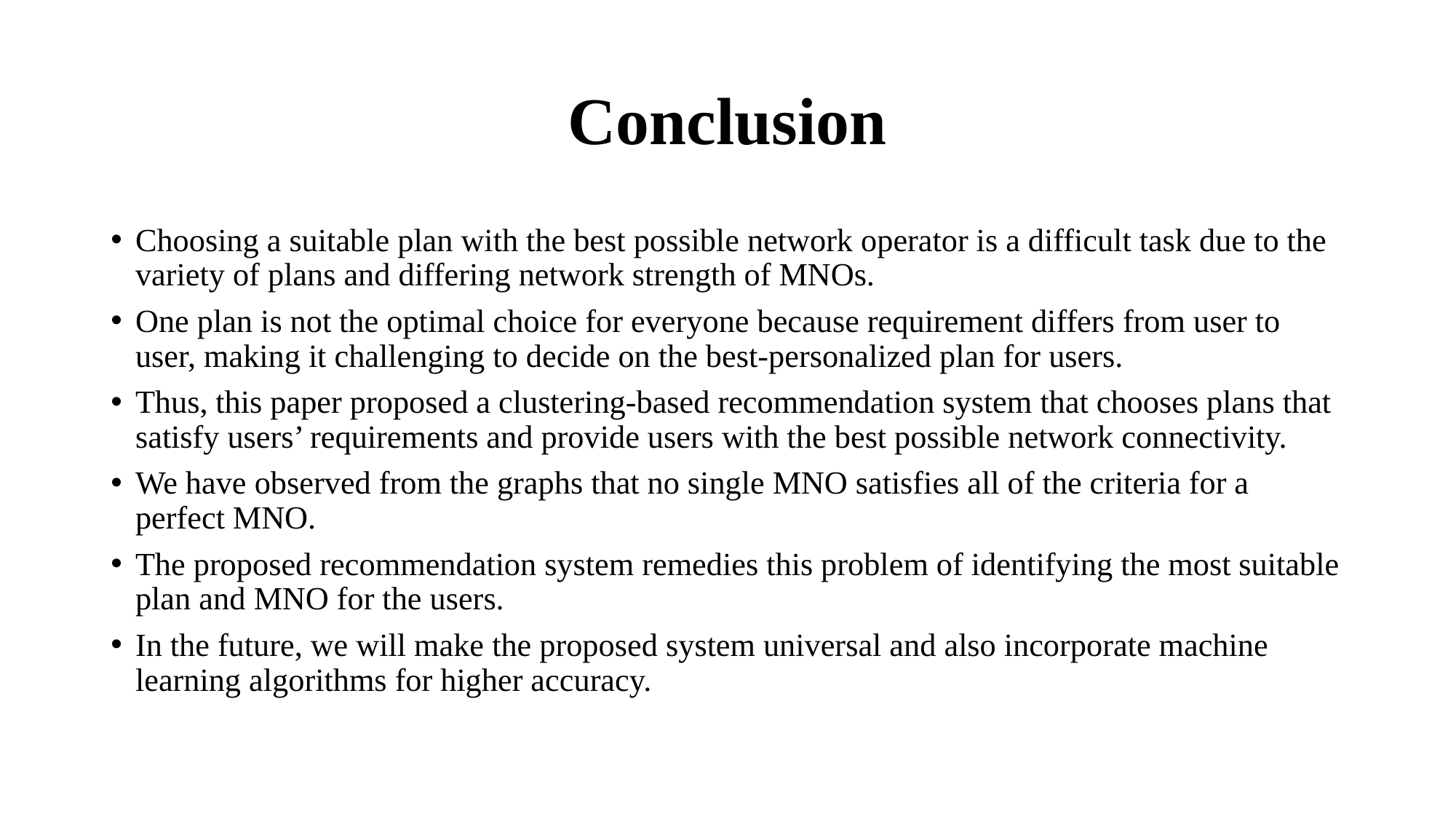

# Conclusion
Choosing a suitable plan with the best possible network operator is a difficult task due to the variety of plans and differing network strength of MNOs.
One plan is not the optimal choice for everyone because requirement differs from user to user, making it challenging to decide on the best-personalized plan for users.
Thus, this paper proposed a clustering-based recommendation system that chooses plans that satisfy users’ requirements and provide users with the best possible network connectivity.
We have observed from the graphs that no single MNO satisfies all of the criteria for a perfect MNO.
The proposed recommendation system remedies this problem of identifying the most suitable plan and MNO for the users.
In the future, we will make the proposed system universal and also incorporate machine learning algorithms for higher accuracy.